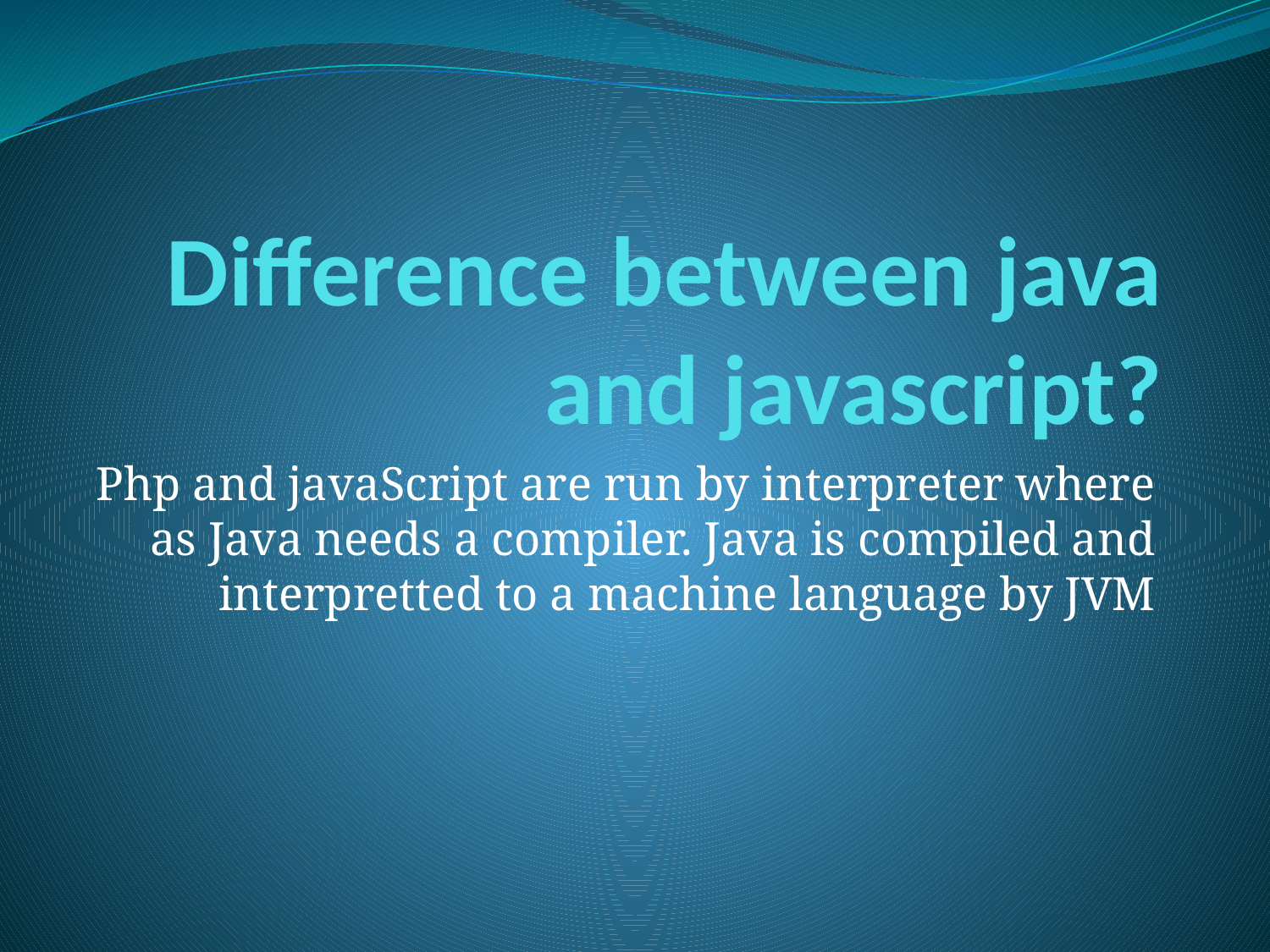

# Difference between java and javascript?
Php and javaScript are run by interpreter where as Java needs a compiler. Java is compiled and interpretted to a machine language by JVM